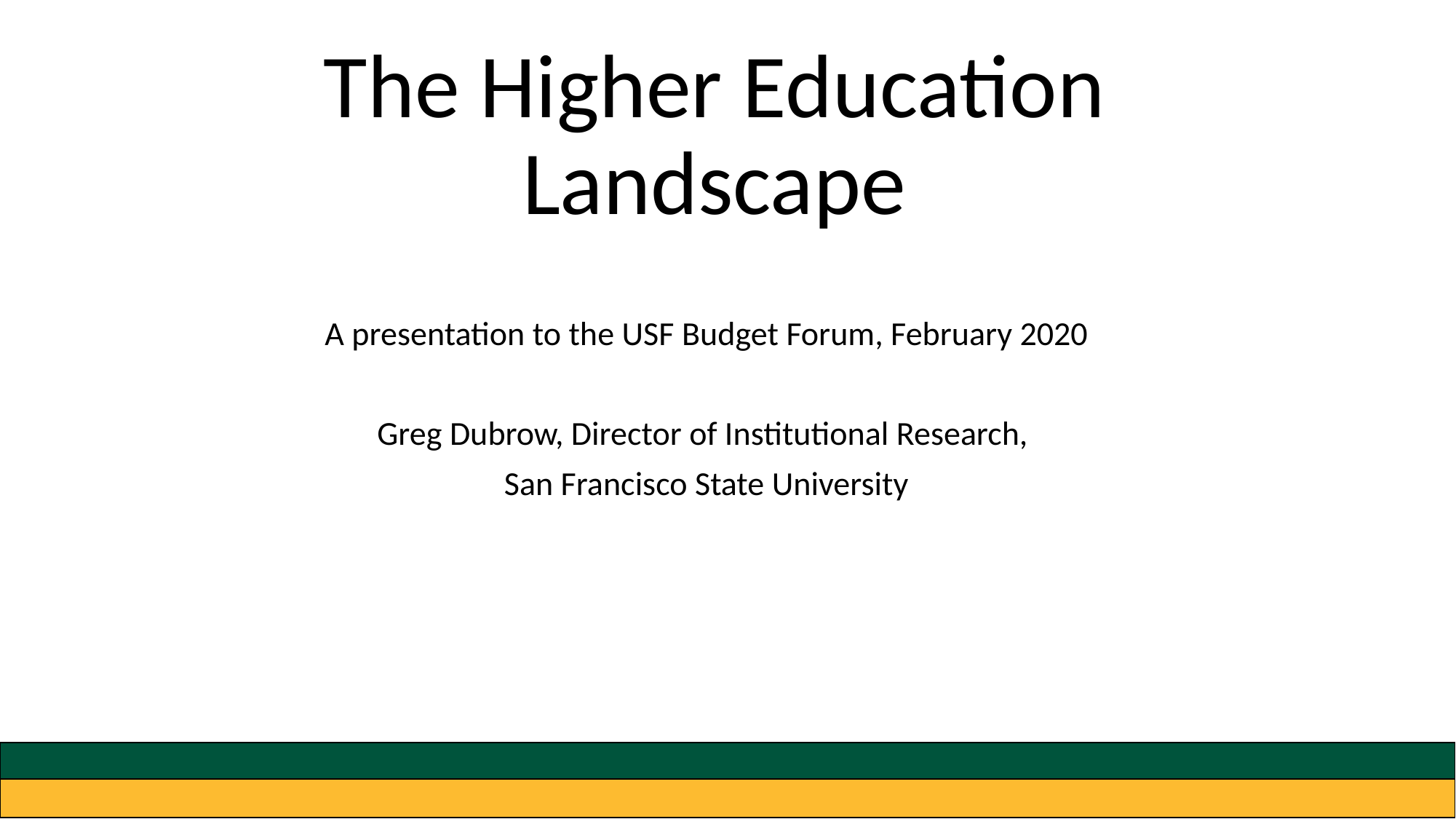

# The Higher Education Landscape
A presentation to the USF Budget Forum, February 2020

Greg Dubrow, Director of Institutional Research,
San Francisco State University